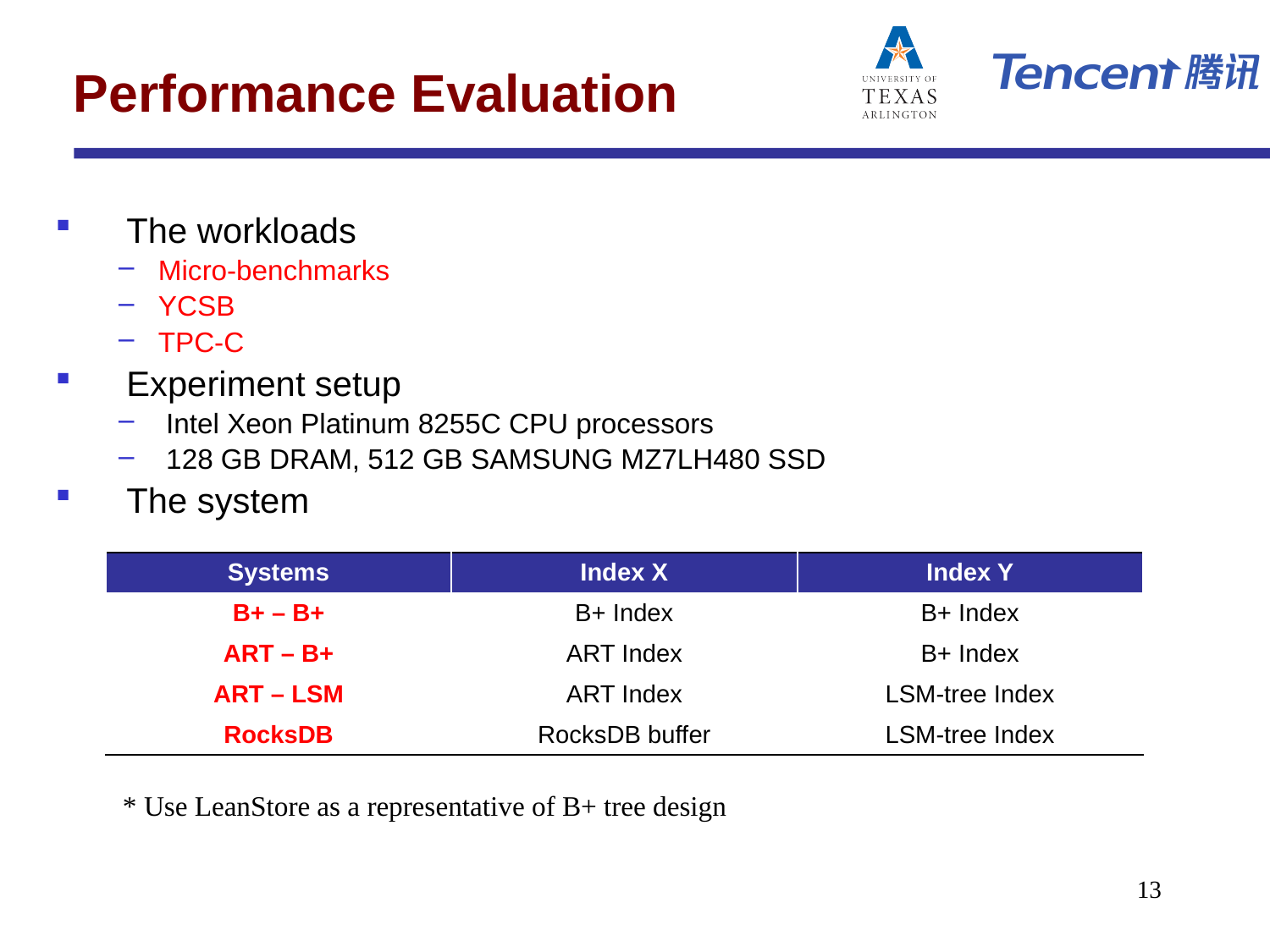

Performance Evaluation
The workloads
Micro-benchmarks
YCSB
TPC-C
Experiment setup
 Intel Xeon Platinum 8255C CPU processors
 128 GB DRAM, 512 GB SAMSUNG MZ7LH480 SSD
The system

| Systems | Index X | Index Y |
| --- | --- | --- |
| B+ – B+ | B+ Index | B+ Index |
| ART – B+ | ART Index | B+ Index |
| ART – LSM | ART Index | LSM-tree Index |
| RocksDB | RocksDB buffer | LSM-tree Index |
* Use LeanStore as a representative of B+ tree design
13